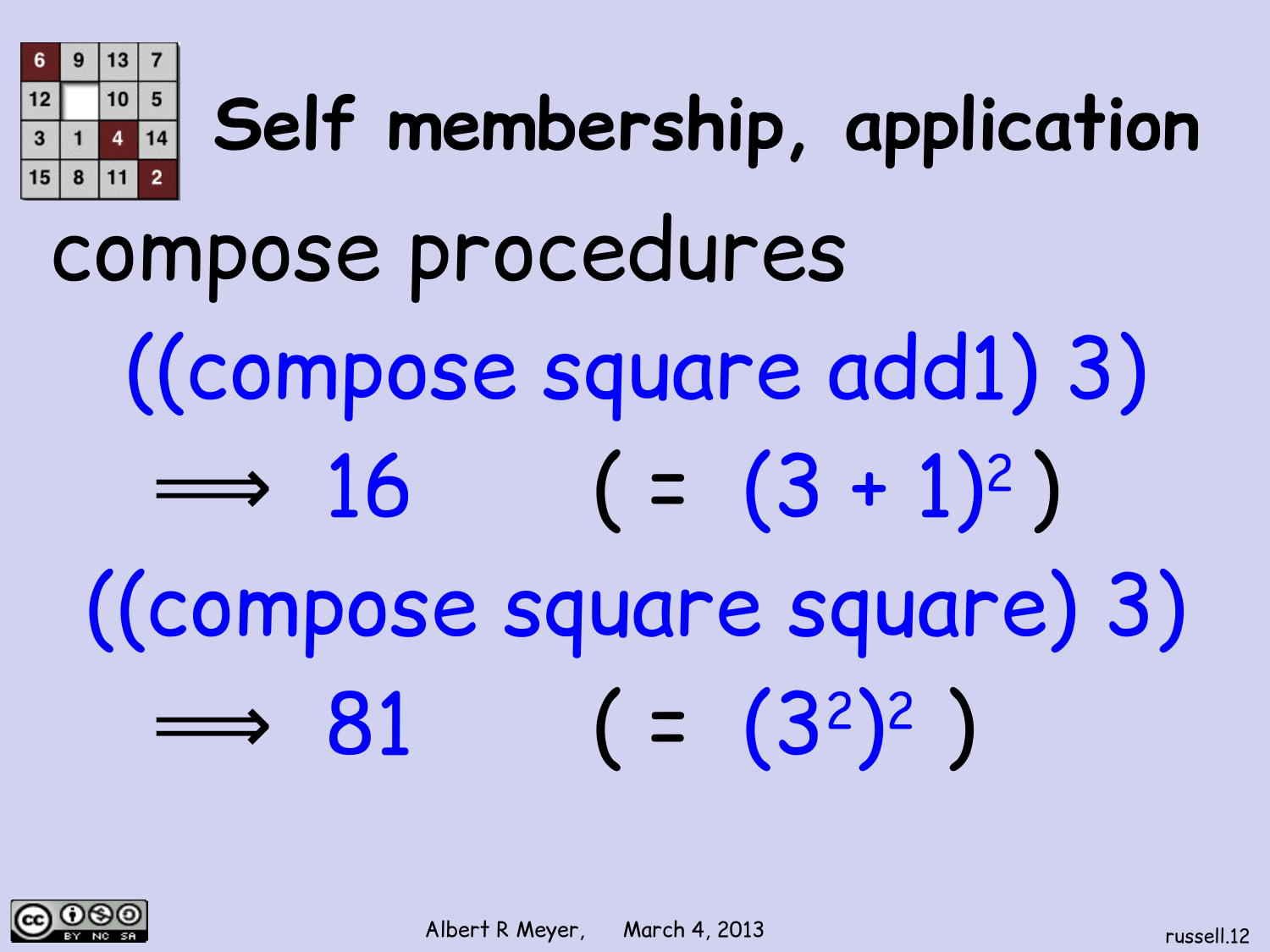

# Self membership, application
compose procedures
((compose square add1) 3)
    ⟹  16       ( =  (3 + 1)2 )
((compose square square) 3)
    ⟹  81       ( =  (32)2  )